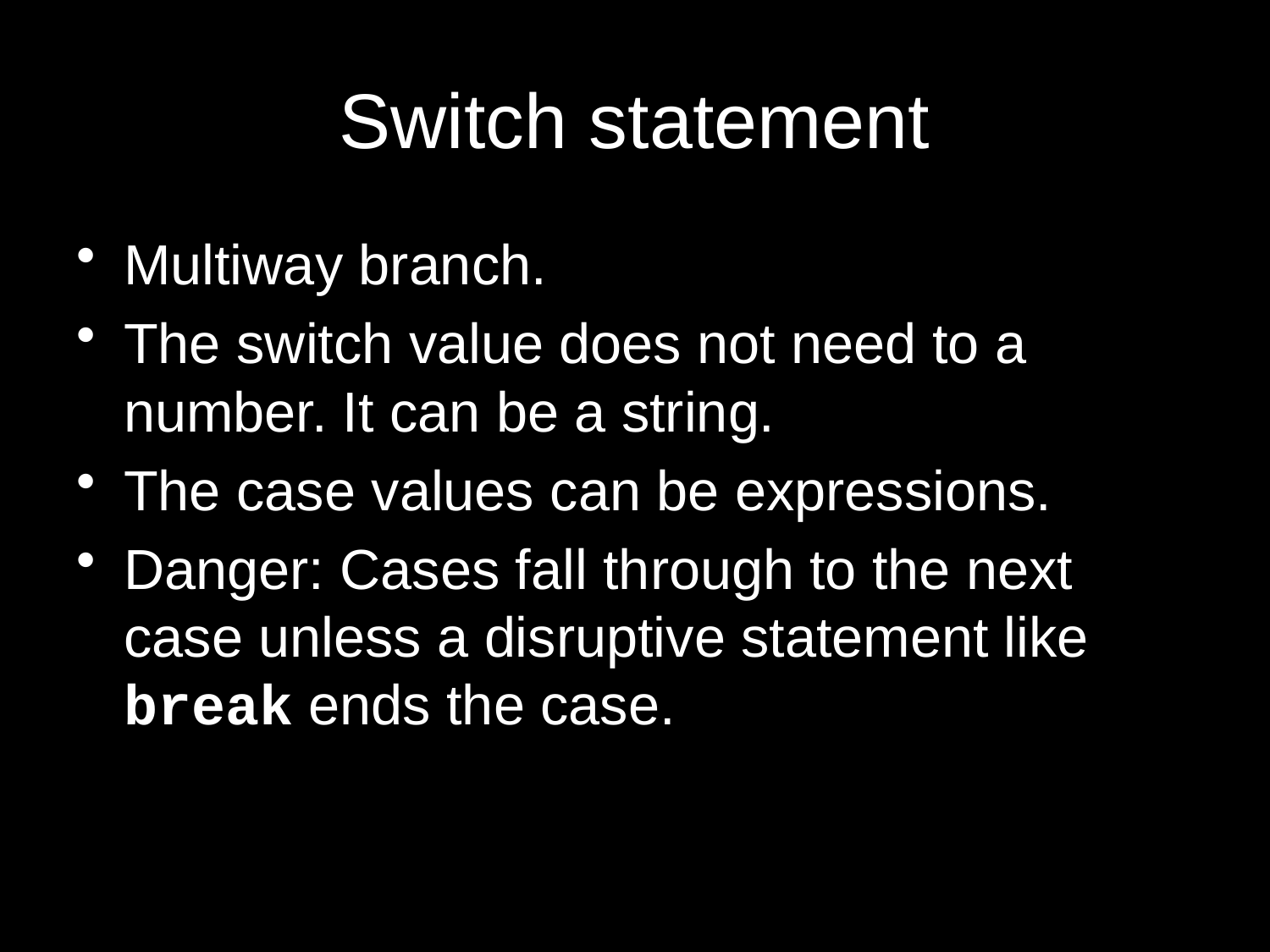

# Switch statement
Multiway branch.
The switch value does not need to a number. It can be a string.
The case values can be expressions.
Danger: Cases fall through to the next case unless a disruptive statement like break ends the case.